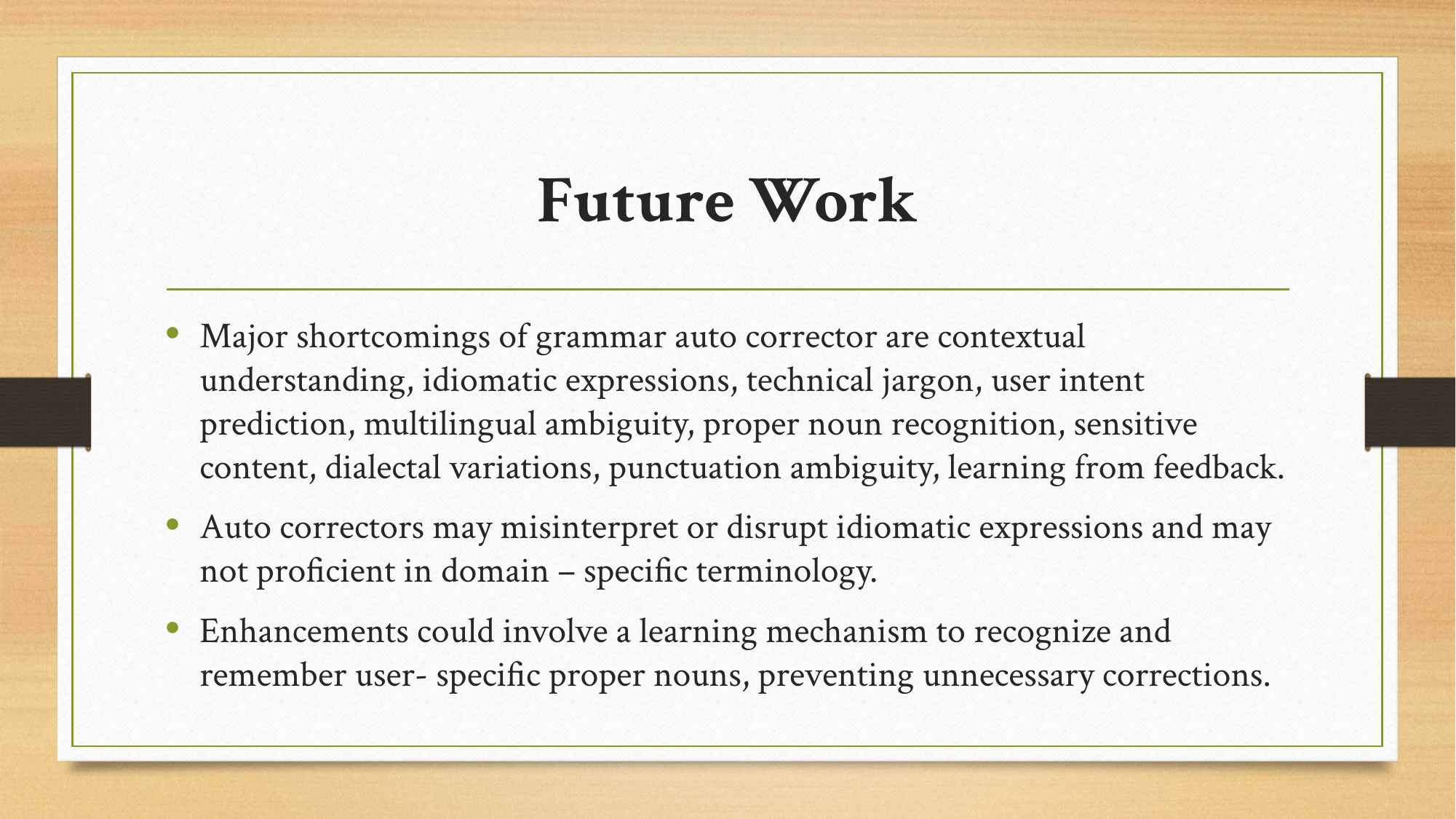

# Future Work
Major shortcomings of grammar auto corrector are contextual understanding, idiomatic expressions, technical jargon, user intent prediction, multilingual ambiguity, proper noun recognition, sensitive content, dialectal variations, punctuation ambiguity, learning from feedback.
Auto correctors may misinterpret or disrupt idiomatic expressions and may not proficient in domain – specific terminology.
Enhancements could involve a learning mechanism to recognize and remember user- specific proper nouns, preventing unnecessary corrections.